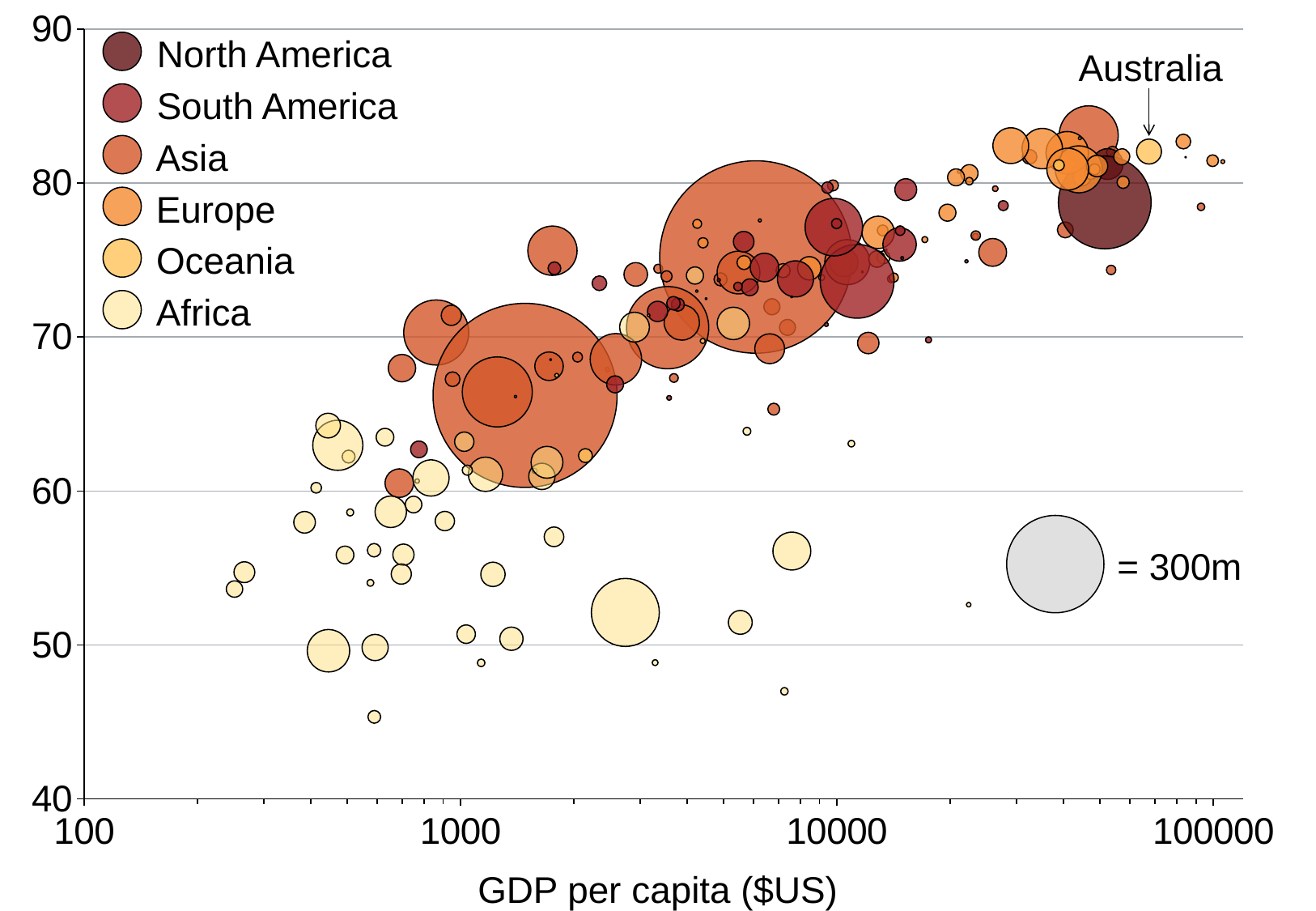

### Chart

| Category | Asia | North America | Africa | Europe | South America | Oceania |
|---|---|---|---|---|---|---|
North America

Australia
South America

Asia

Europe

Oceania

Africa

= 300m
GDP per capita ($US)